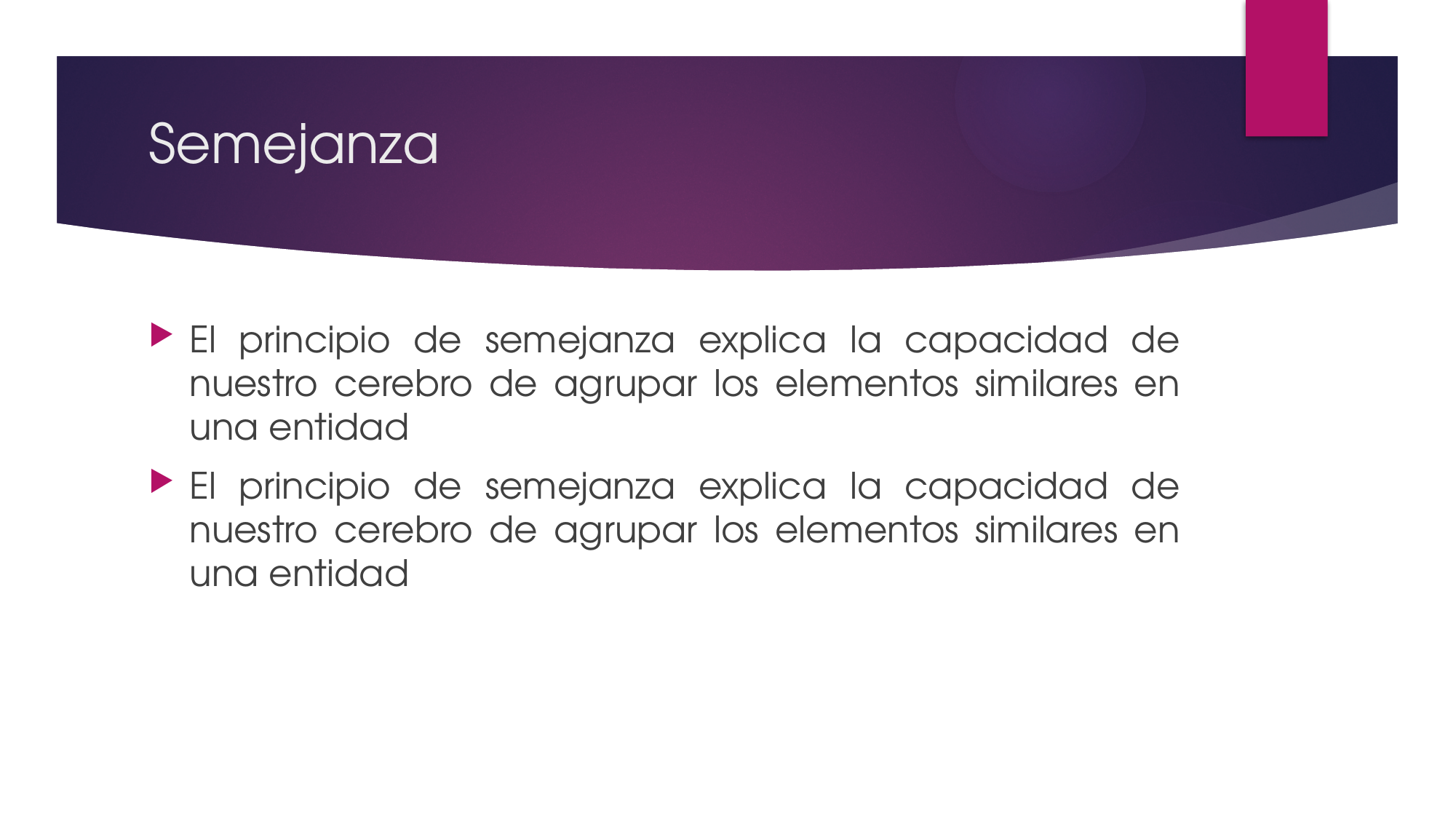

# Semejanza
El principio de semejanza explica la capacidad de nuestro cerebro de agrupar los elementos similares en una entidad
El principio de semejanza explica la capacidad de nuestro cerebro de agrupar los elementos similares en una entidad